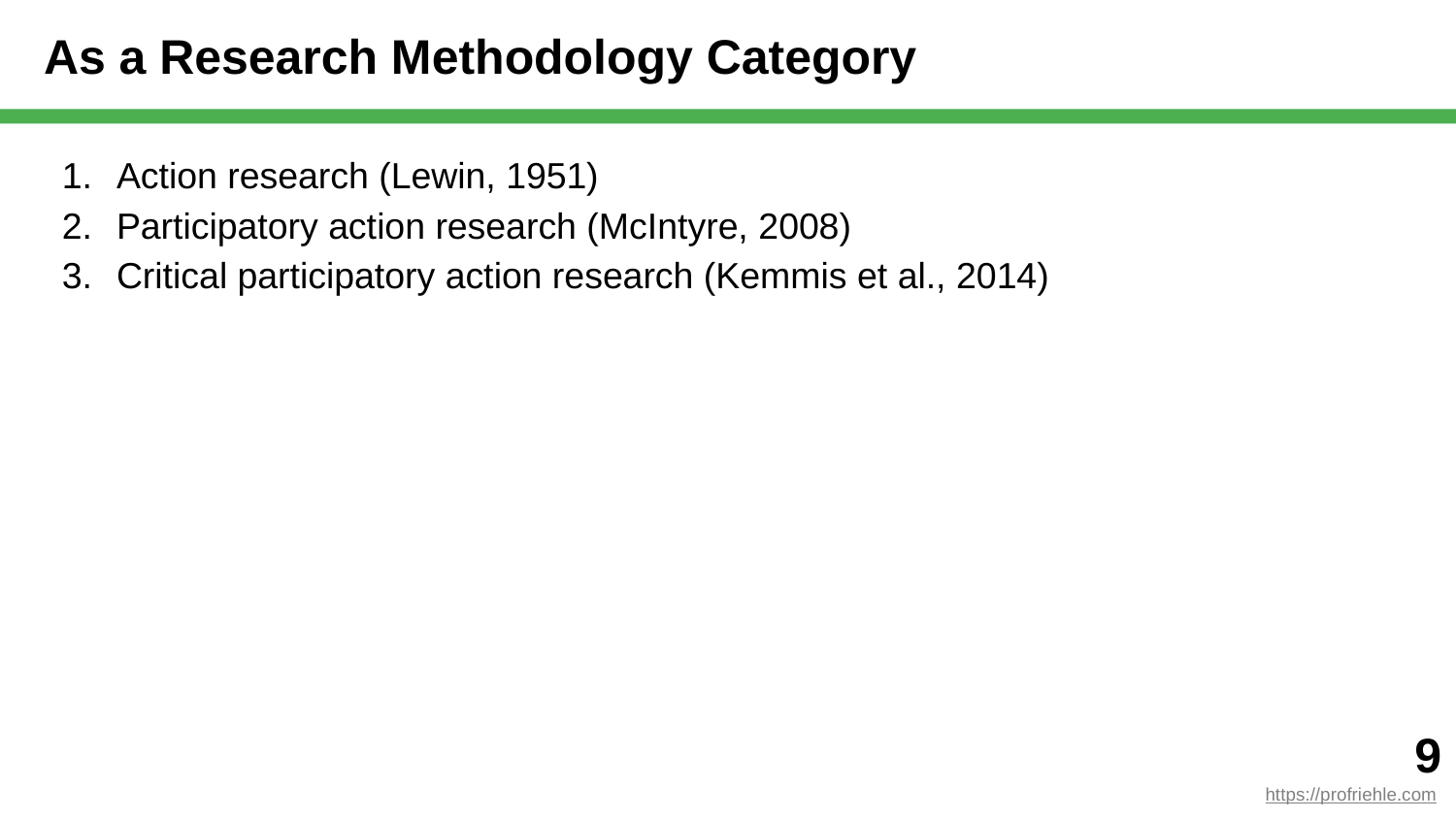

# As a Research Methodology Category
Action research (Lewin, 1951)
Participatory action research (McIntyre, 2008)
Critical participatory action research (Kemmis et al., 2014)
9
https://profriehle.com